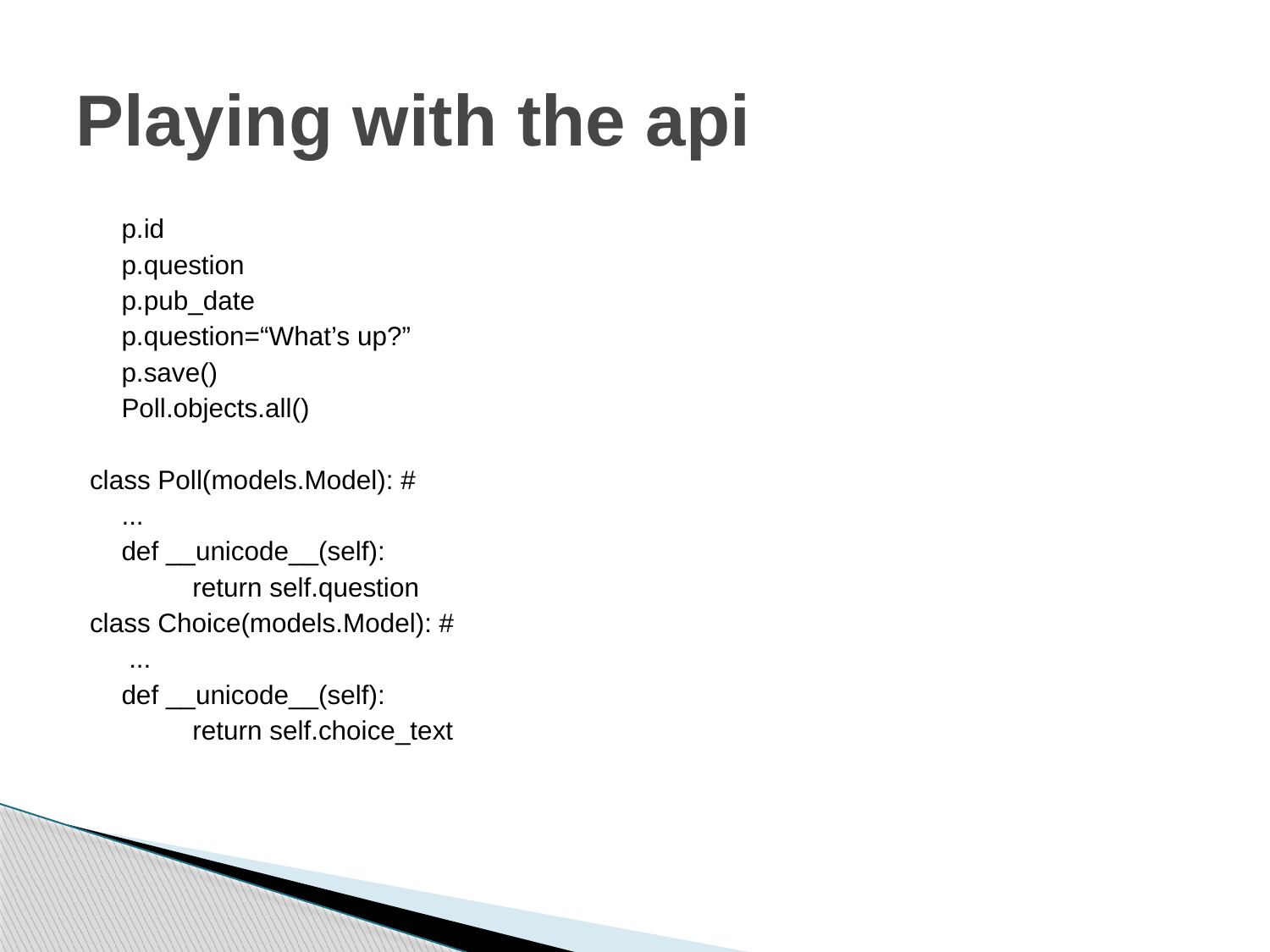

# Playing with the api
	p.id
	p.question
	p.pub_date
	p.question=“What’s up?”
	p.save()
 	Poll.objects.all()

class Poll(models.Model): #
	...
	def __unicode__(self):
		return self.question
class Choice(models.Model): #
	 ...
	def __unicode__(self):
		return self.choice_text